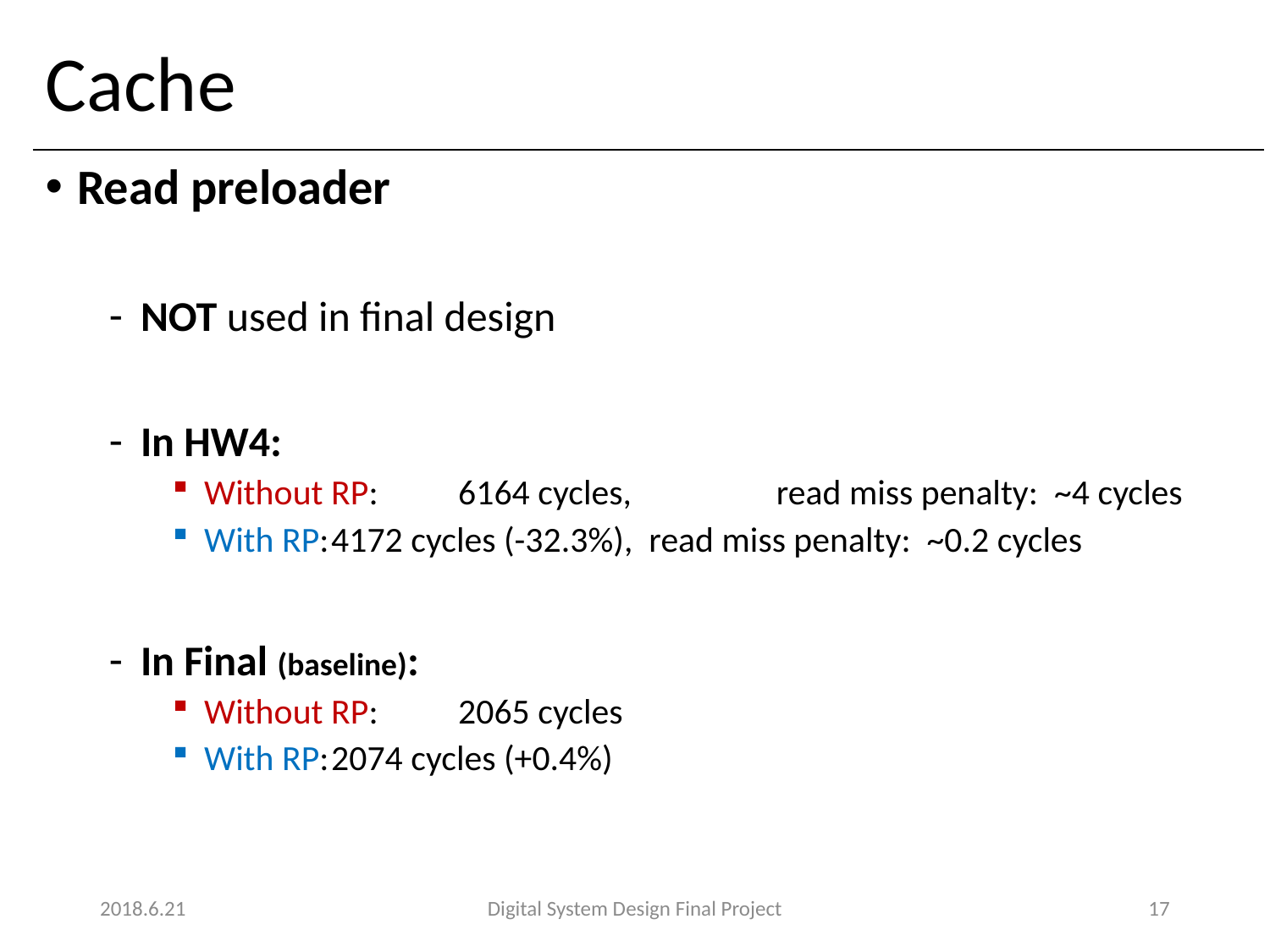

# Cache
Read preloader

NOT used in final design

In HW4:
Without RP:	6164 cycles,	        read miss penalty:  ~4 cycles
With RP:	4172 cycles (-32.3%),  read miss penalty:  ~0.2 cycles

In Final (baseline):
Without RP:	2065 cycles
With RP:	2074 cycles (+0.4%)
2018.6.21
Digital System Design Final Project
17